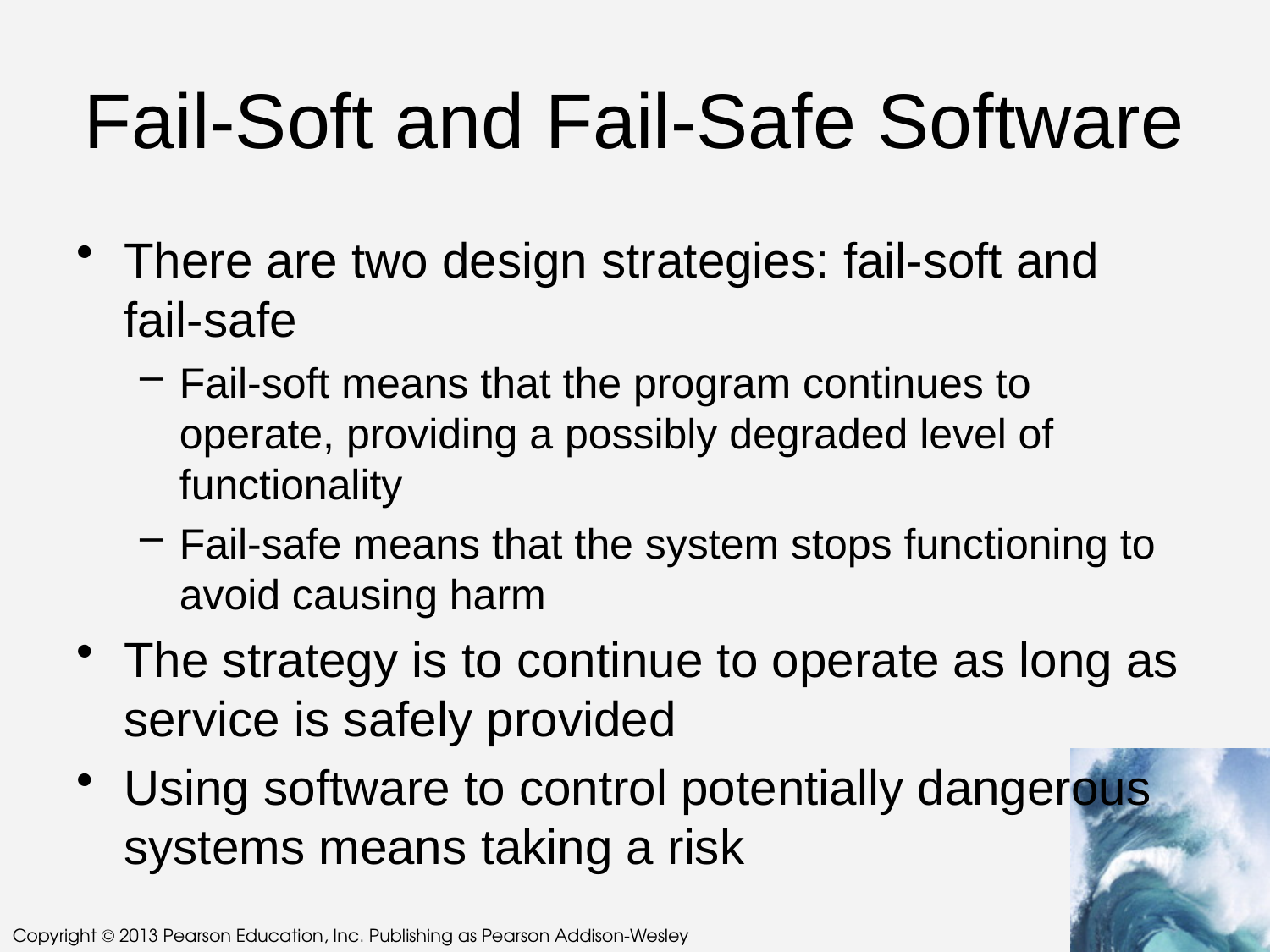

# Fail-Soft and Fail-Safe Software
There are two design strategies: fail-soft and fail-safe
Fail-soft means that the program continues to operate, providing a possibly degraded level of functionality
Fail-safe means that the system stops functioning to avoid causing harm
The strategy is to continue to operate as long as service is safely provided
Using software to control potentially dangerous systems means taking a risk